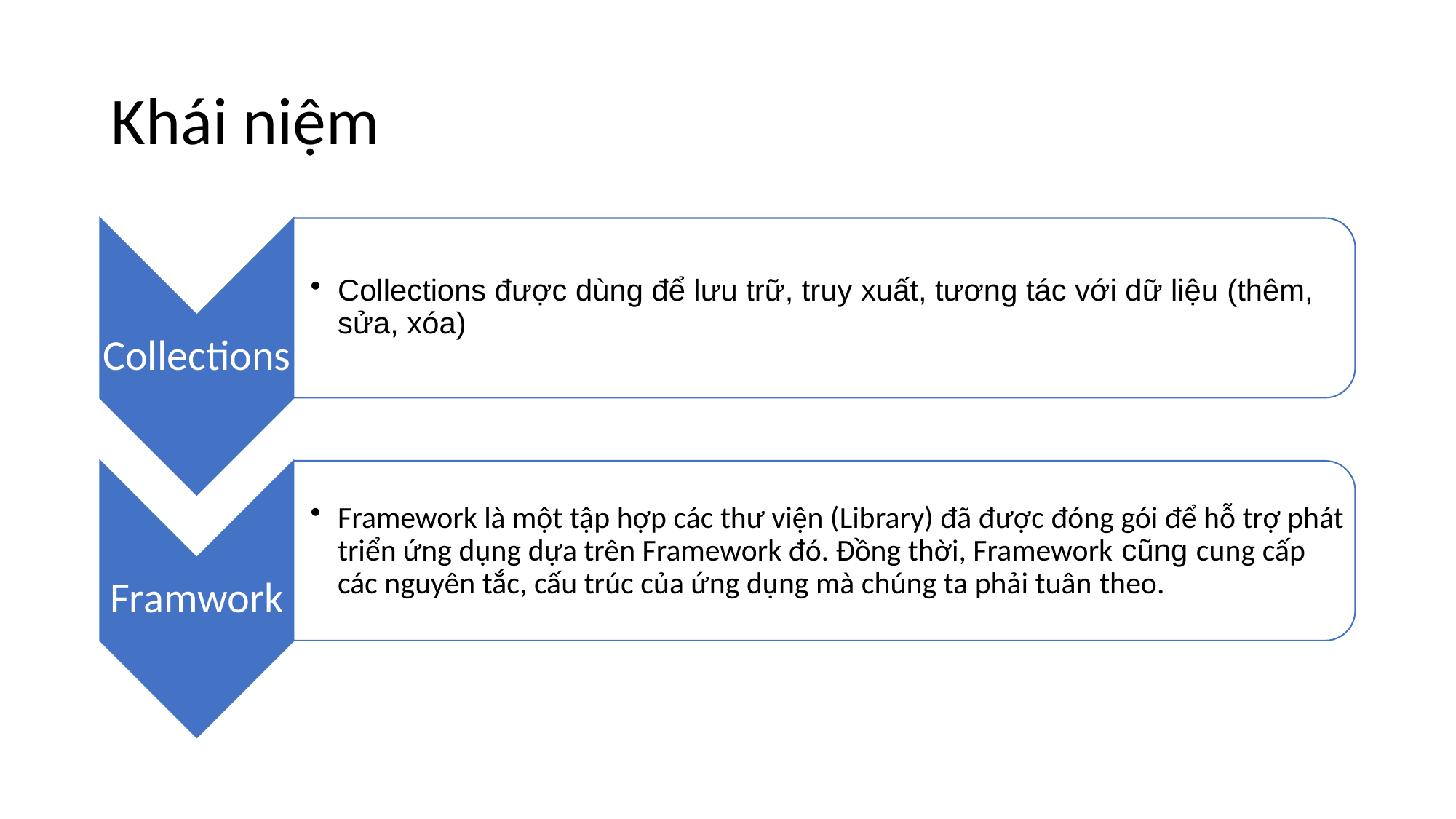

# Khái niệm
Collections
Collections được dùng để lưu trữ, truy xuất, tương tác với dữ liệu (thêm, sửa, xóa)
Framwork
Framework là một tập hợp các thư viện (Library) đã được đóng gói để hỗ trợ phát triển ứng dụng dựa trên Framework đó. Đồng thời, Framework cũng cung cấp các nguyên tắc, cấu trúc của ứng dụng mà chúng ta phải tuân theo.